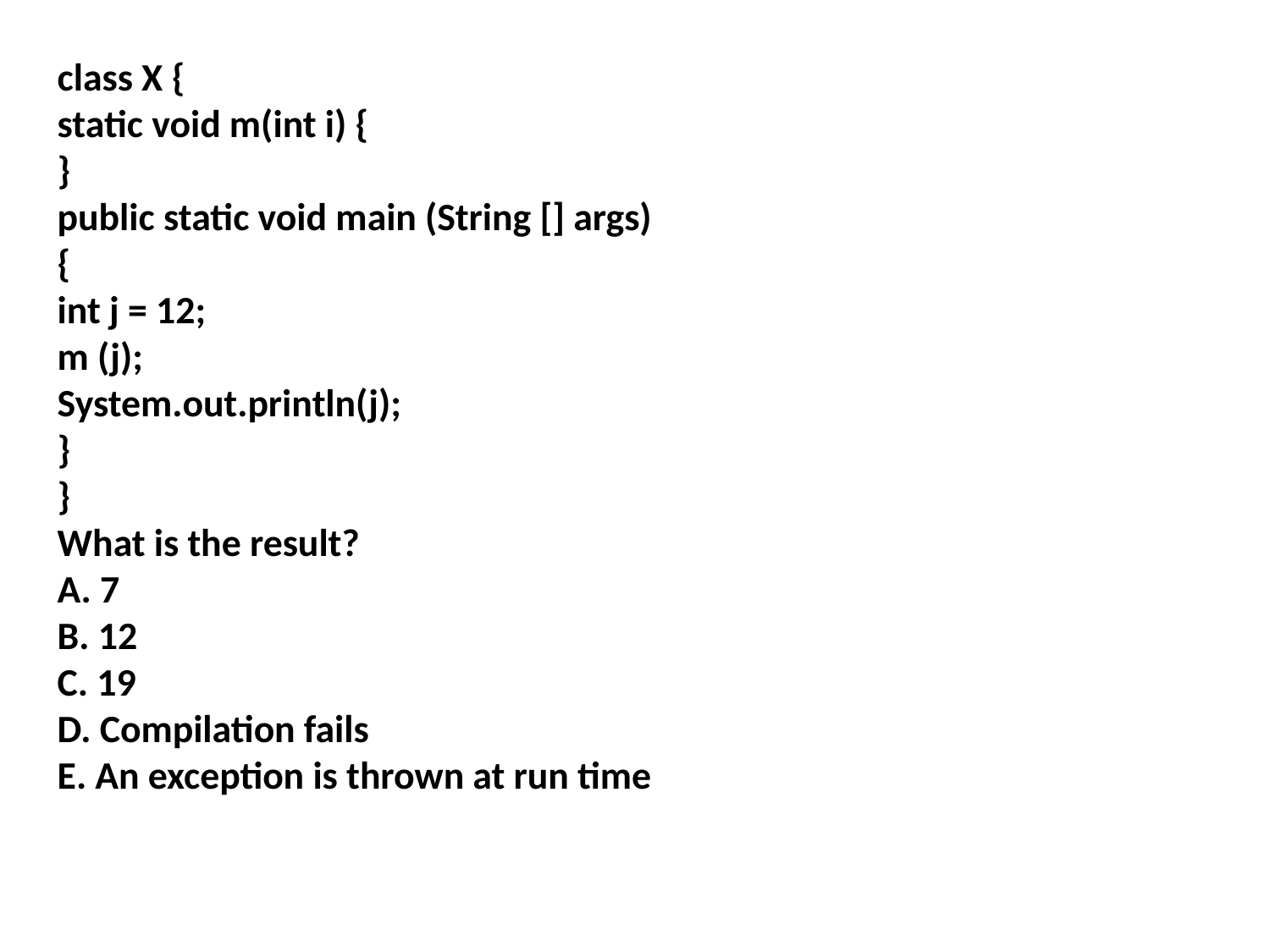

class X {
static void m(int i) {
}
public static void main (String [] args) {
int j = 12;
m (j);
System.out.println(j);
}
}
What is the result?
A. 7
B. 12
C. 19
D. Compilation fails
E. An exception is thrown at run time